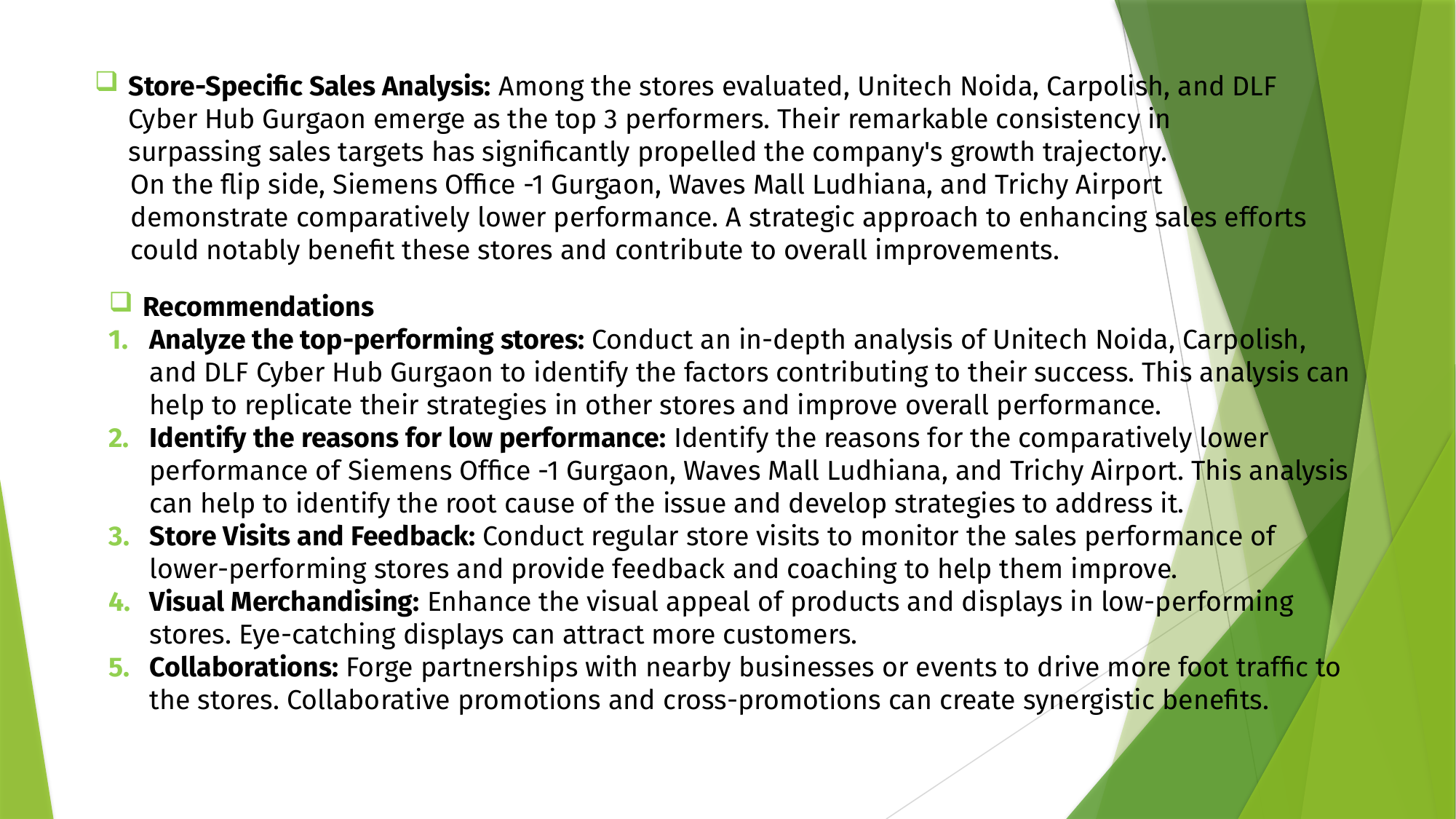

Store-Specific Sales Analysis: Among the stores evaluated, Unitech Noida, Carpolish, and DLF Cyber Hub Gurgaon emerge as the top 3 performers. Their remarkable consistency in surpassing sales targets has significantly propelled the company's growth trajectory.

On the flip side, Siemens Office -1 Gurgaon, Waves Mall Ludhiana, and Trichy Airport demonstrate comparatively lower performance. A strategic approach to enhancing sales efforts could notably benefit these stores and contribute to overall improvements.

Recommendations
Analyze the top-performing stores: Conduct an in-depth analysis of Unitech Noida, Carpolish, and DLF Cyber Hub Gurgaon to identify the factors contributing to their success. This analysis can help to replicate their strategies in other stores and improve overall performance.
Identify the reasons for low performance: Identify the reasons for the comparatively lower performance of Siemens Office -1 Gurgaon, Waves Mall Ludhiana, and Trichy Airport. This analysis can help to identify the root cause of the issue and develop strategies to address it.
Store Visits and Feedback: Conduct regular store visits to monitor the sales performance of lower-performing stores and provide feedback and coaching to help them improve.
Visual Merchandising: Enhance the visual appeal of products and displays in low-performing stores. Eye-catching displays can attract more customers.
Collaborations: Forge partnerships with nearby businesses or events to drive more foot traffic to the stores. Collaborative promotions and cross-promotions can create synergistic benefits.